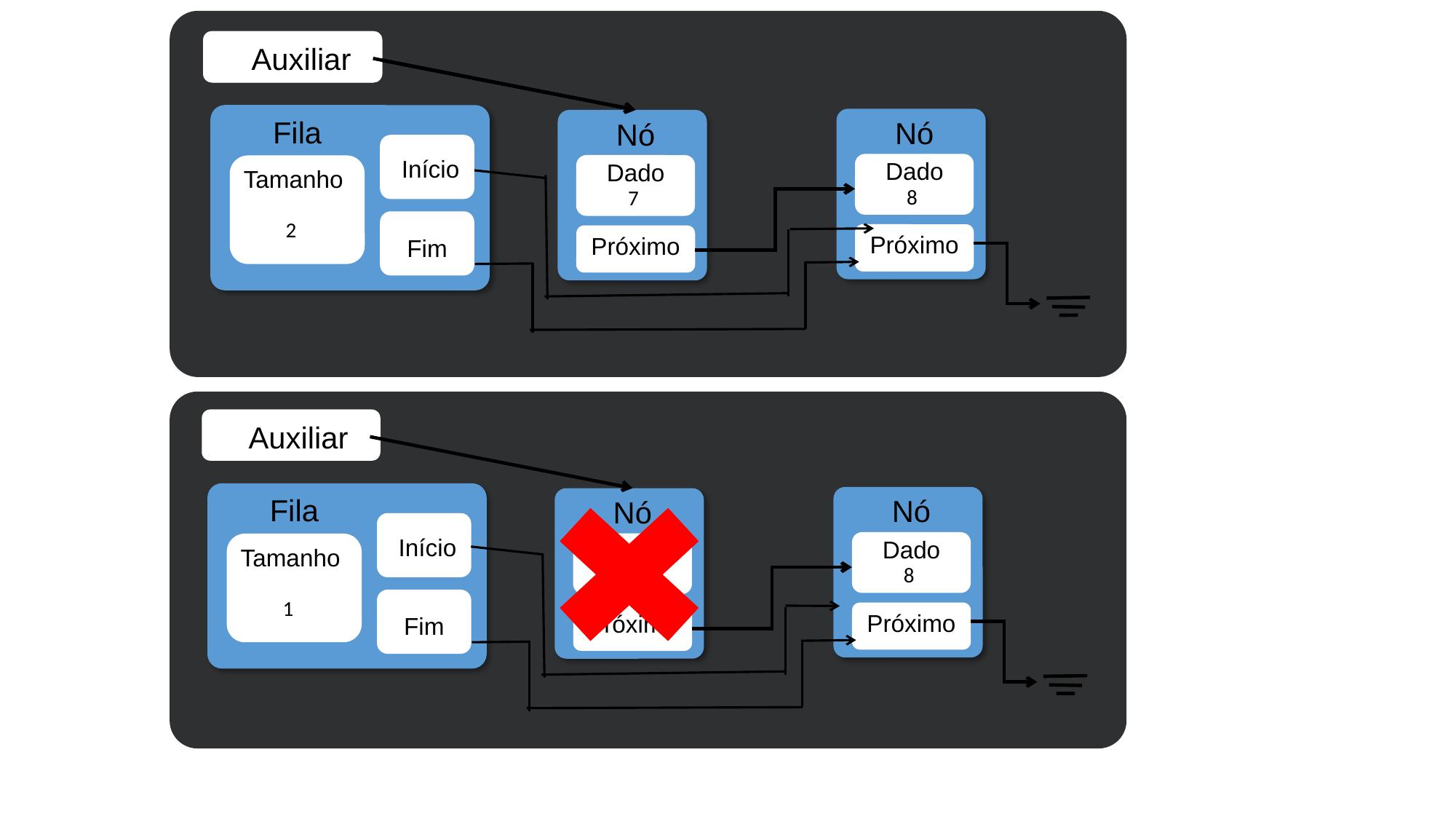

Auxiliar
Auxiliar
Auxiliar

Fila

Início

Tamanho

Fim

Nó
Dado

Próximo

Nó
Dado

Próximo
8
7
2

Auxiliar

Fila

Início

Tamanho

Fim

Nó
Dado

Próximo

Nó
Dado

Próximo
8
7
1